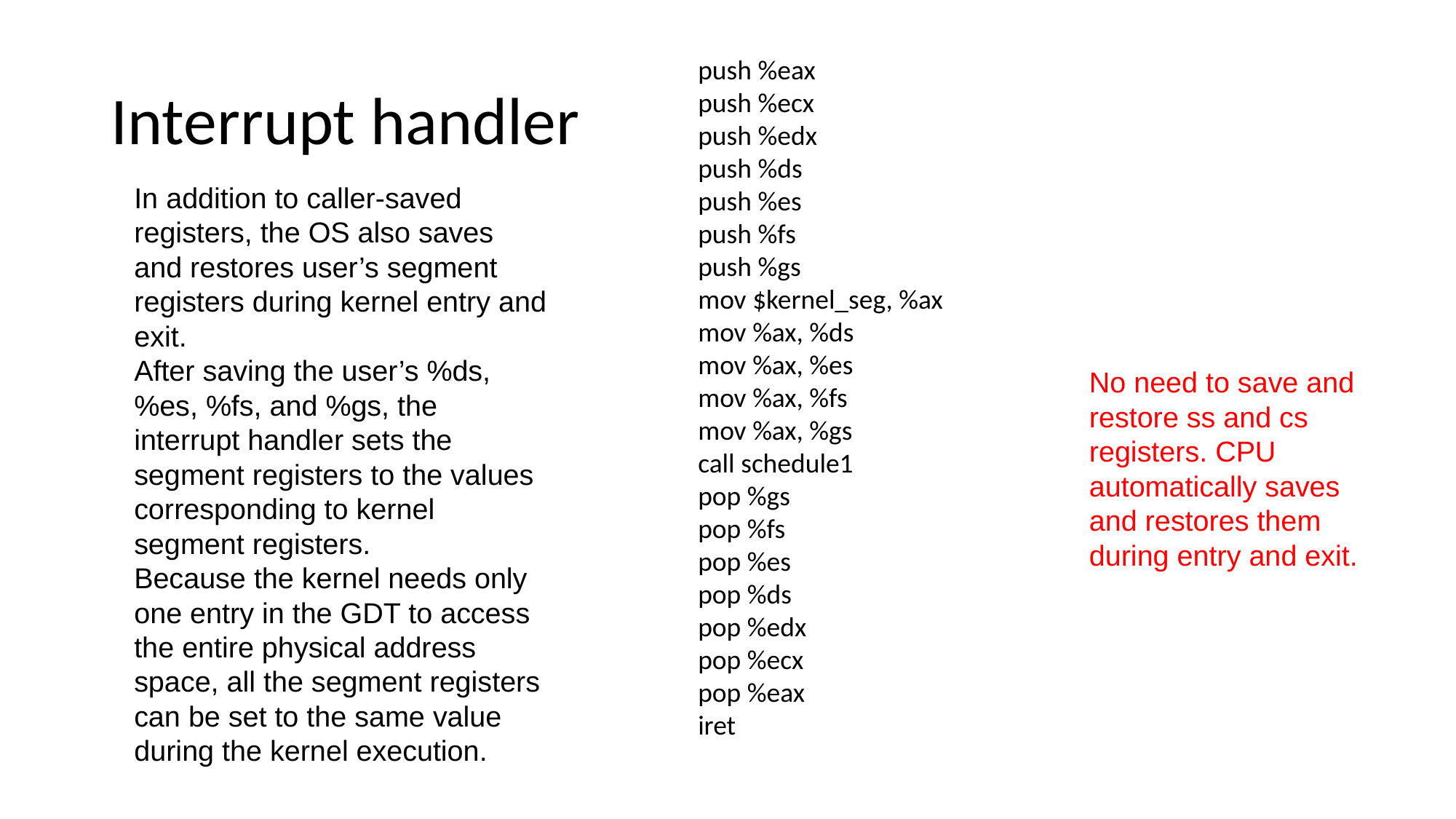

# Interrupt handler
push %eax
push %ecx
push %edx
push %ds
push %es
push %fs
push %gs
mov $kernel_seg, %ax
mov %ax, %ds
mov %ax, %es
mov %ax, %fs
mov %ax, %gs
call schedule1
pop %gs
pop %fs
pop %es
pop %ds
pop %edx
pop %ecx
pop %eax
iret
In addition to caller-saved registers, the OS also saves and restores user’s segment registers during kernel entry and exit.
After saving the user’s %ds, %es, %fs, and %gs, the interrupt handler sets the segment registers to the values corresponding to kernel segment registers.
Because the kernel needs only one entry in the GDT to access the entire physical address space, all the segment registers can be set to the same value during the kernel execution.
No need to save and restore ss and cs registers. CPU automatically saves and restores them during entry and exit.